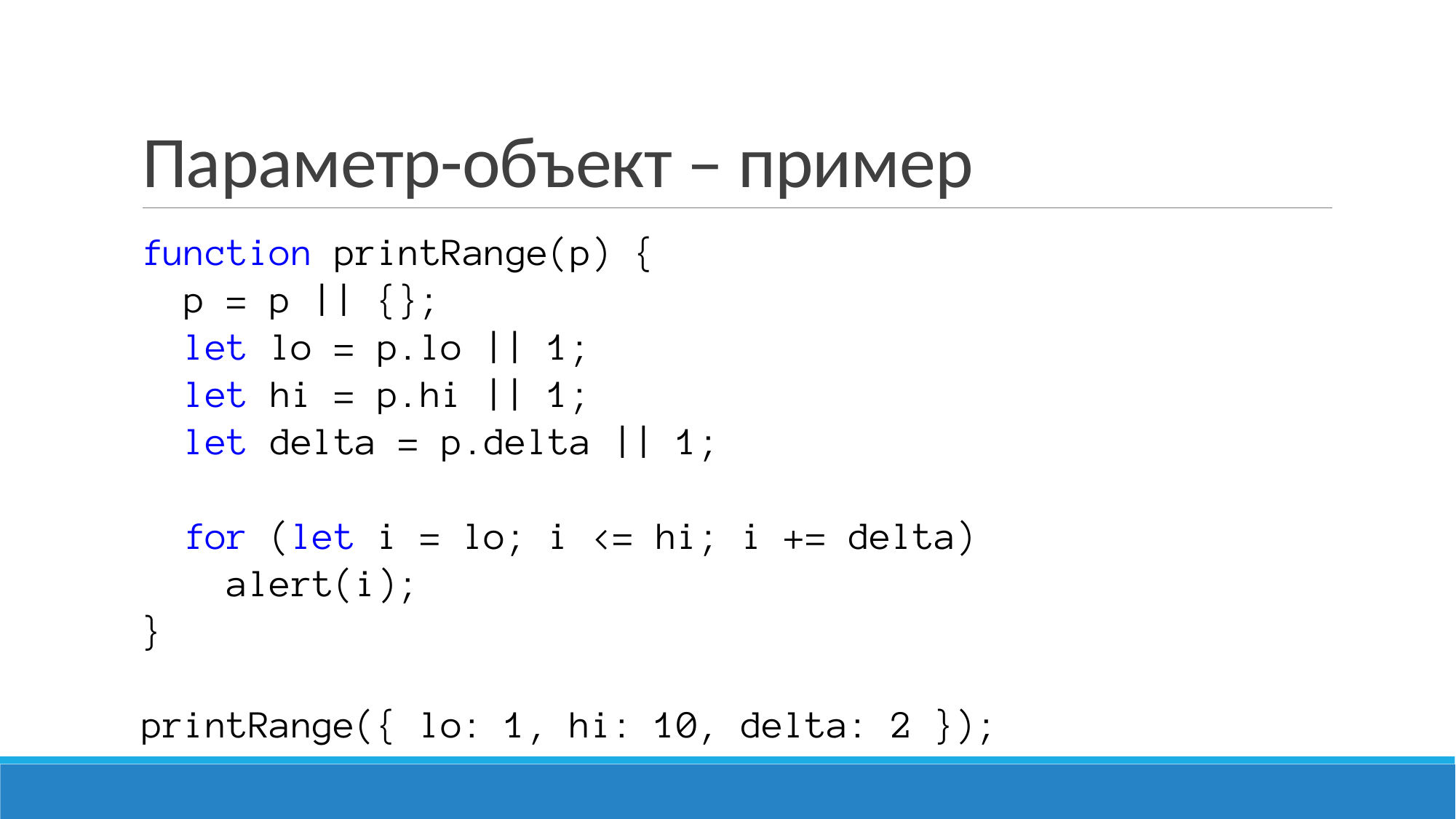

# Параметр-объект – пример
function printRange(p) {
  p = p || {};
  let lo = p.lo || 1;
  let hi = p.hi || 1;
  let delta = p.delta || 1;

  for (let i = lo; i <= hi; i += delta)
    alert(i);
}

printRange({ lo: 1, hi: 10, delta: 2 });